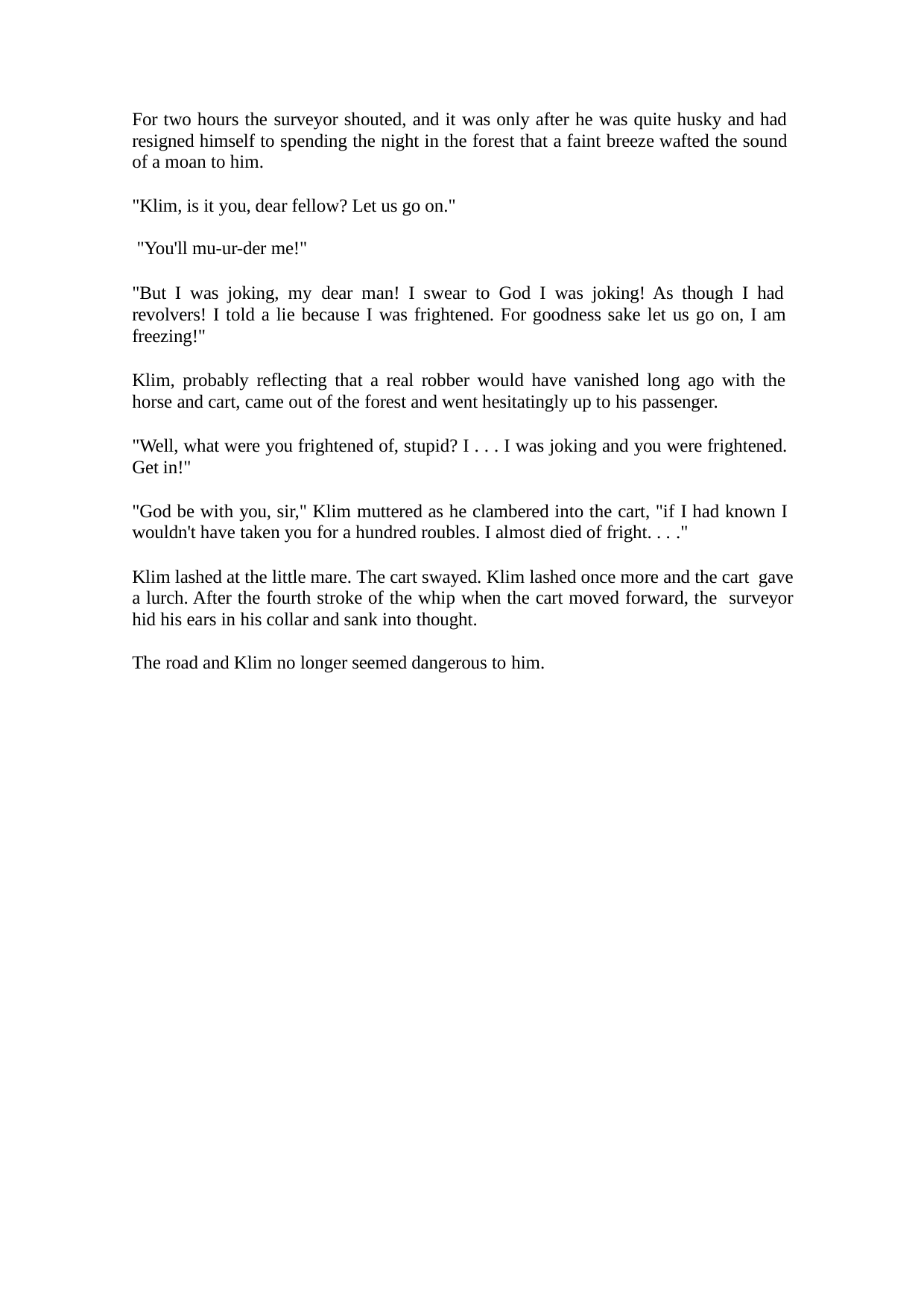

For two hours the surveyor shouted, and it was only after he was quite husky and had  resigned himself to spending the night in the forest that a faint breeze wafted the sound  of a moan to him.
"Klim, is it you, dear fellow? Let us go on."  "You'll mu-ur-der me!"

"But I was joking, my dear man! I swear to God I was joking! As though I had  revolvers! I told a lie because I was frightened. For goodness sake let us go on, I am  freezing!"

Klim, probably reflecting that a real robber would have vanished long ago with the  horse and cart, came out of the forest and went hesitatingly up to his passenger.

"Well, what were you frightened of, stupid? I . . . I was joking and you were frightened.  Get in!"

"God be with you, sir," Klim muttered as he clambered into the cart, "if I had known I  wouldn't have taken you for a hundred roubles. I almost died of fright. . . ."

Klim lashed at the little mare. The cart swayed. Klim lashed once more and the cart  gave a lurch. After the fourth stroke of the whip when the cart moved forward, the  surveyor hid his ears in his collar and sank into thought.

The road and Klim no longer seemed dangerous to him.